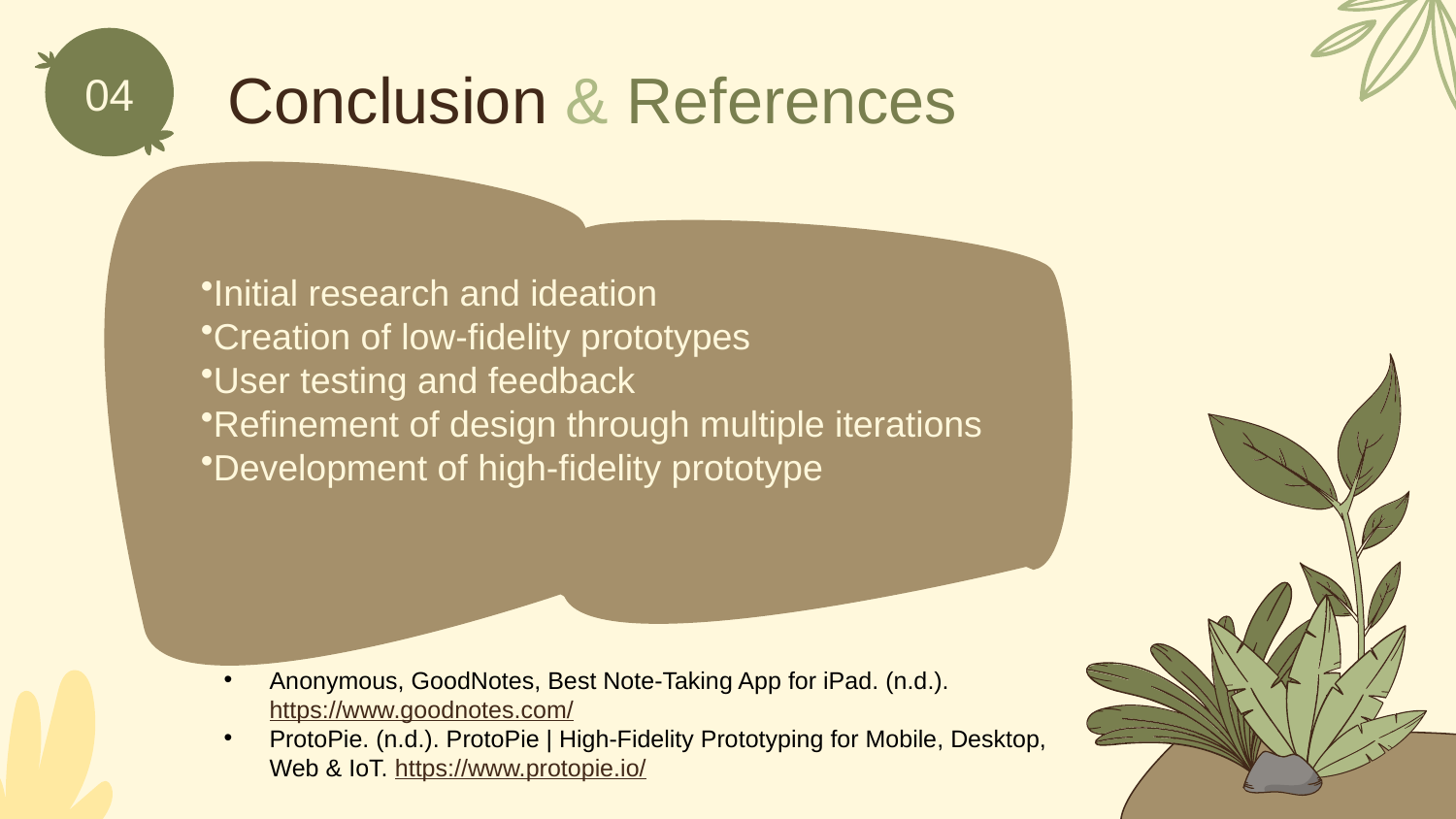

# Conclusion & References
04

Initial research and ideation
Creation of low-fidelity prototypes
User testing and feedback
Refinement of design through multiple iterations
Development of high-fidelity prototype

Anonymous, GoodNotes, Best Note-Taking App for iPad. (n.d.). https://www.goodnotes.com/
ProtoPie. (n.d.). ProtoPie | High-Fidelity Prototyping for Mobile, Desktop, Web & IoT. https://www.protopie.io/